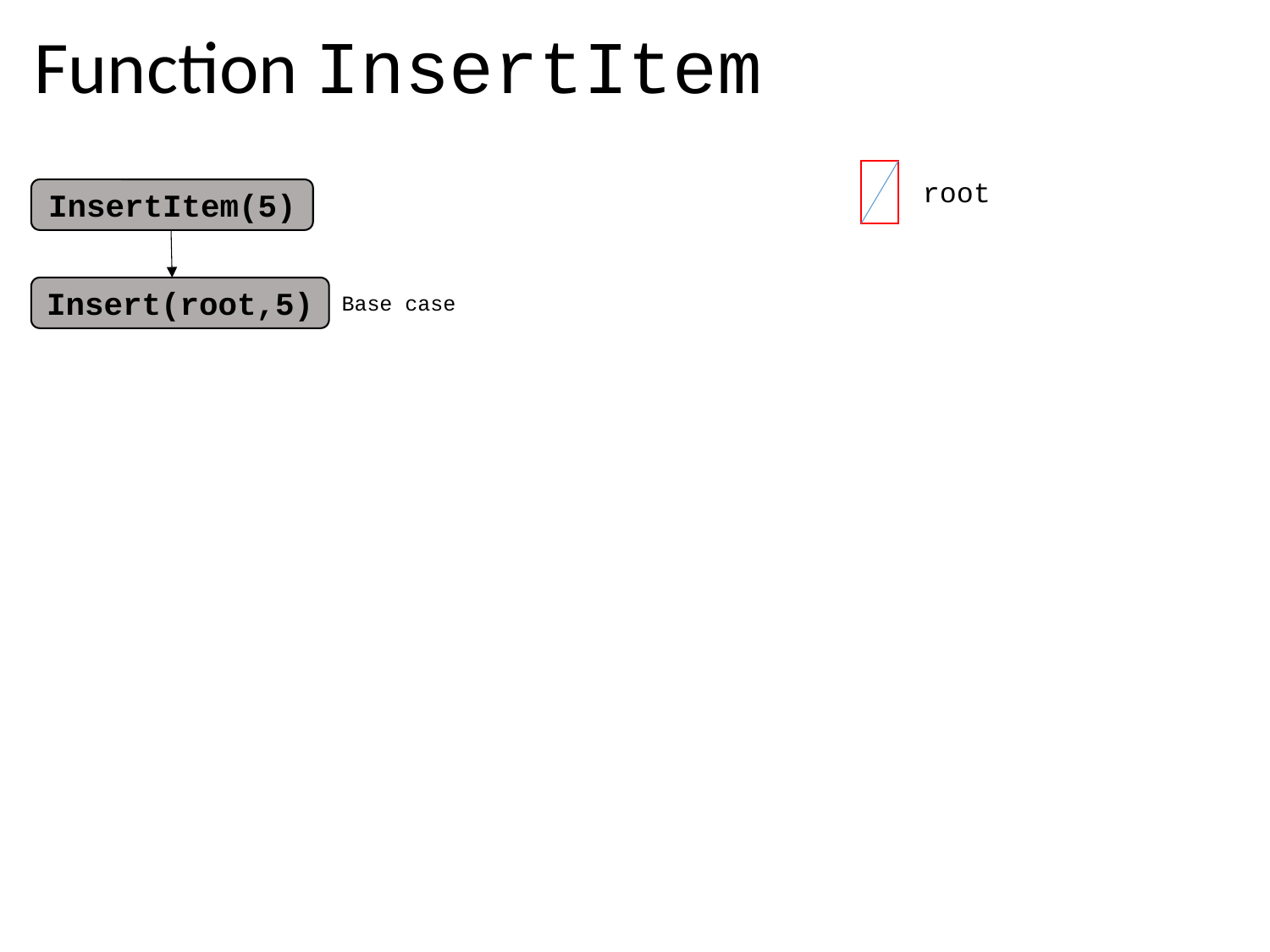

# Function InsertItem

root
InsertItem(5)
Insert(root,5)
Base case